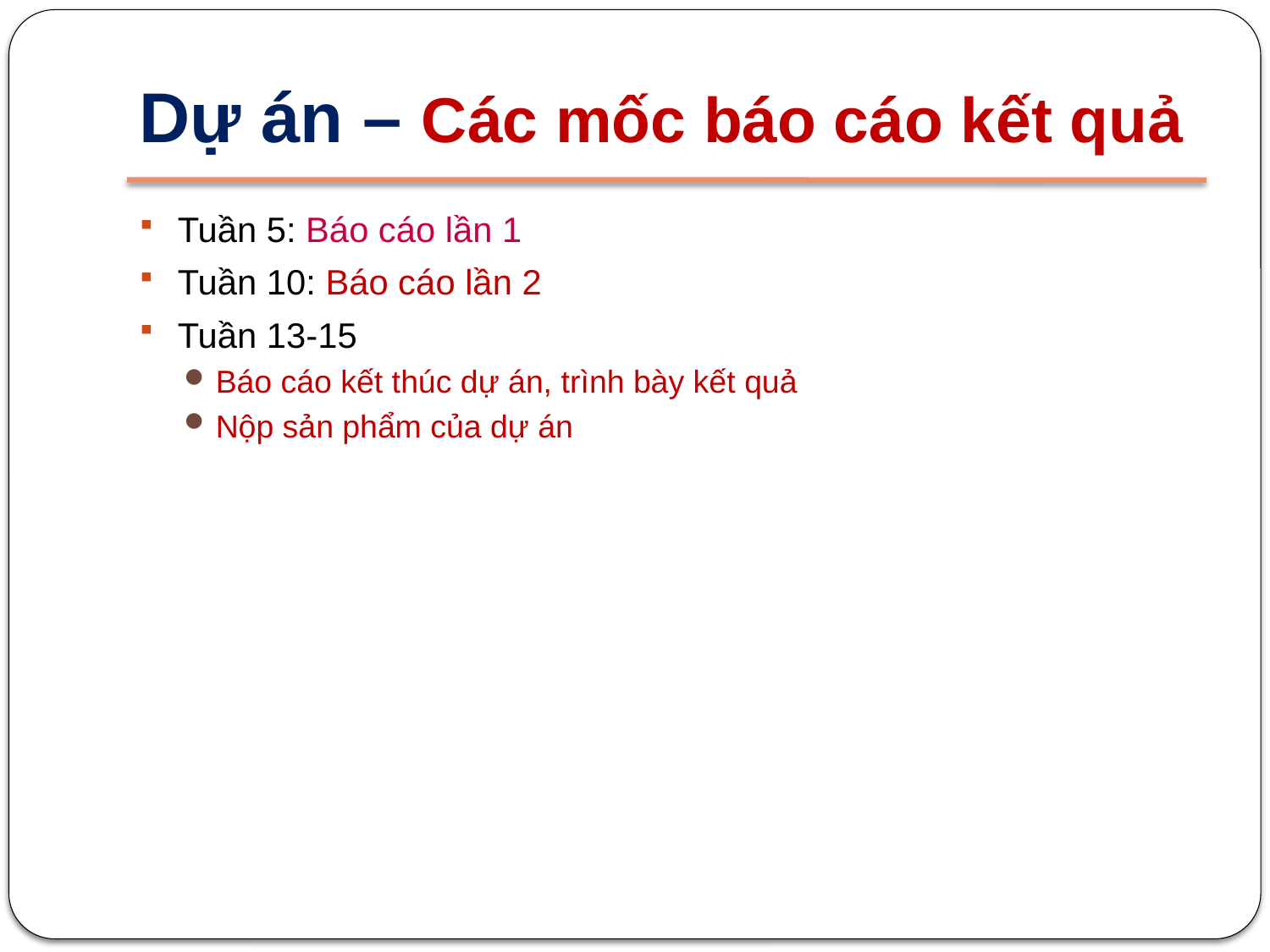

# Dự án – Các mốc báo cáo kết quả
Tuần 5: Báo cáo lần 1
Tuần 10: Báo cáo lần 2
Tuần 13-15
Báo cáo kết thúc dự án, trình bày kết quả
Nộp sản phẩm của dự án